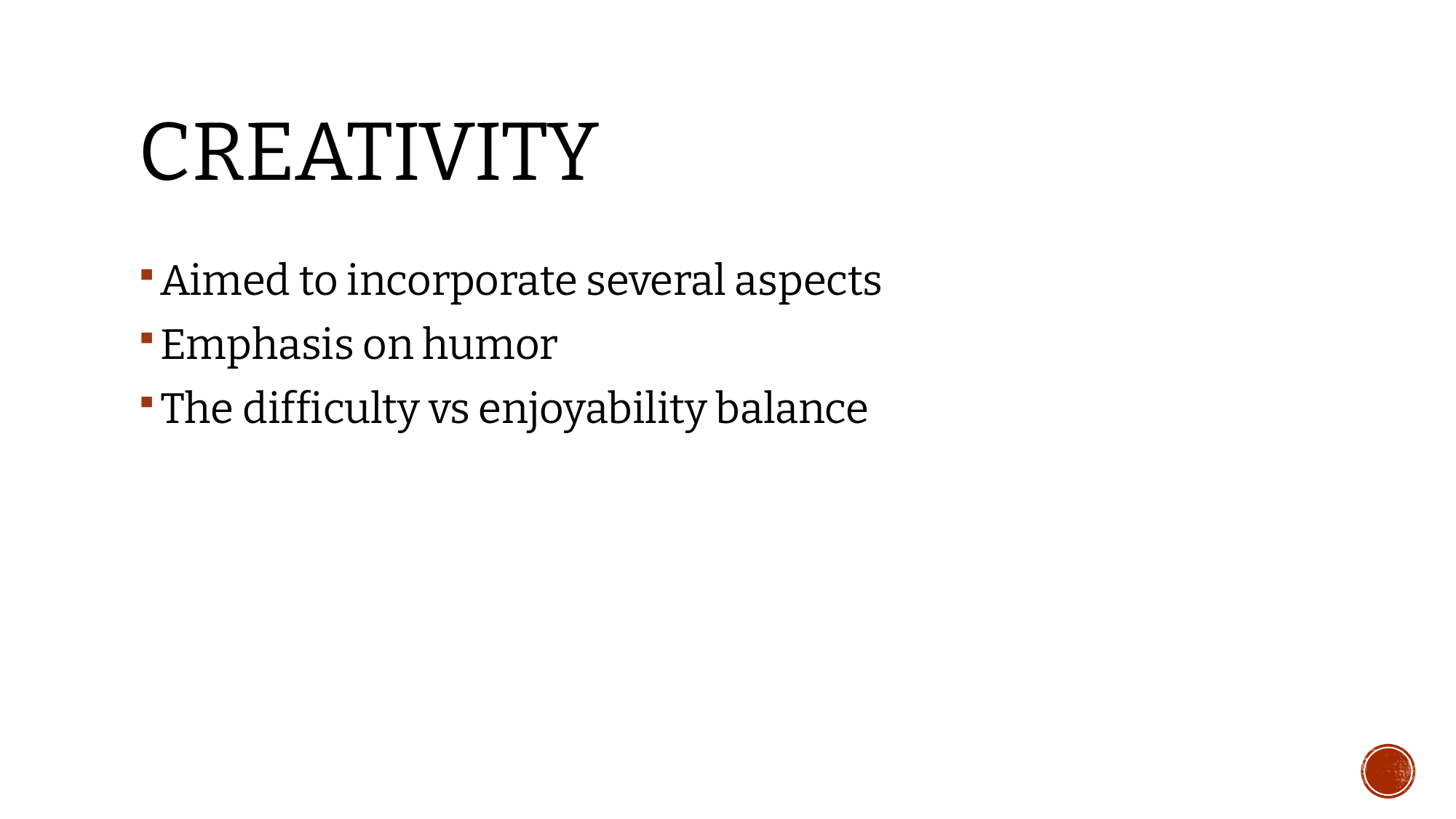

# creativity
Aimed to incorporate several aspects
Emphasis on humor
The difficulty vs enjoyability balance